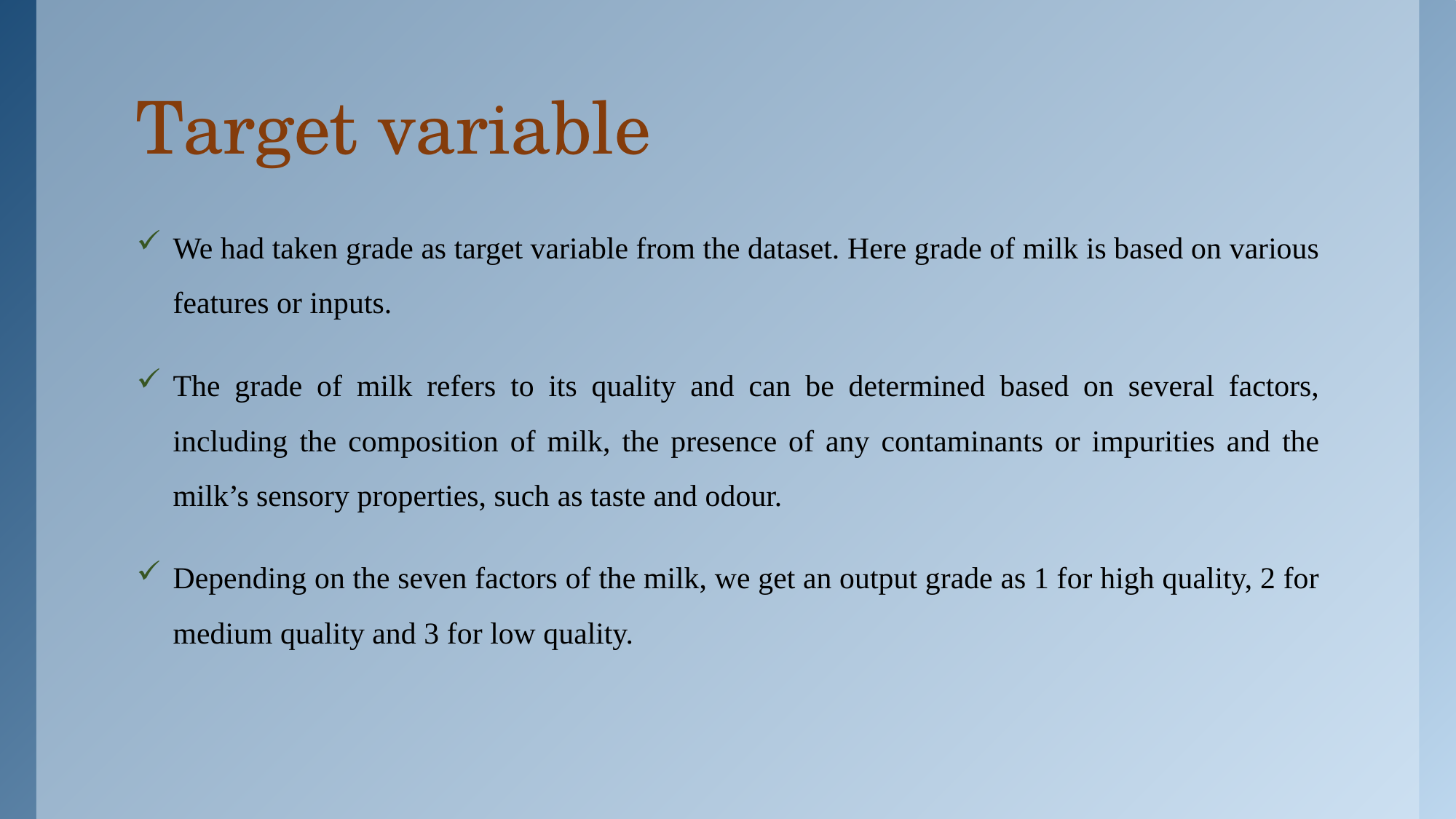

# Target variable
We had taken grade as target variable from the dataset. Here grade of milk is based on various features or inputs.
The grade of milk refers to its quality and can be determined based on several factors, including the composition of milk, the presence of any contaminants or impurities and the milk’s sensory properties, such as taste and odour.
Depending on the seven factors of the milk, we get an output grade as 1 for high quality, 2 for medium quality and 3 for low quality.